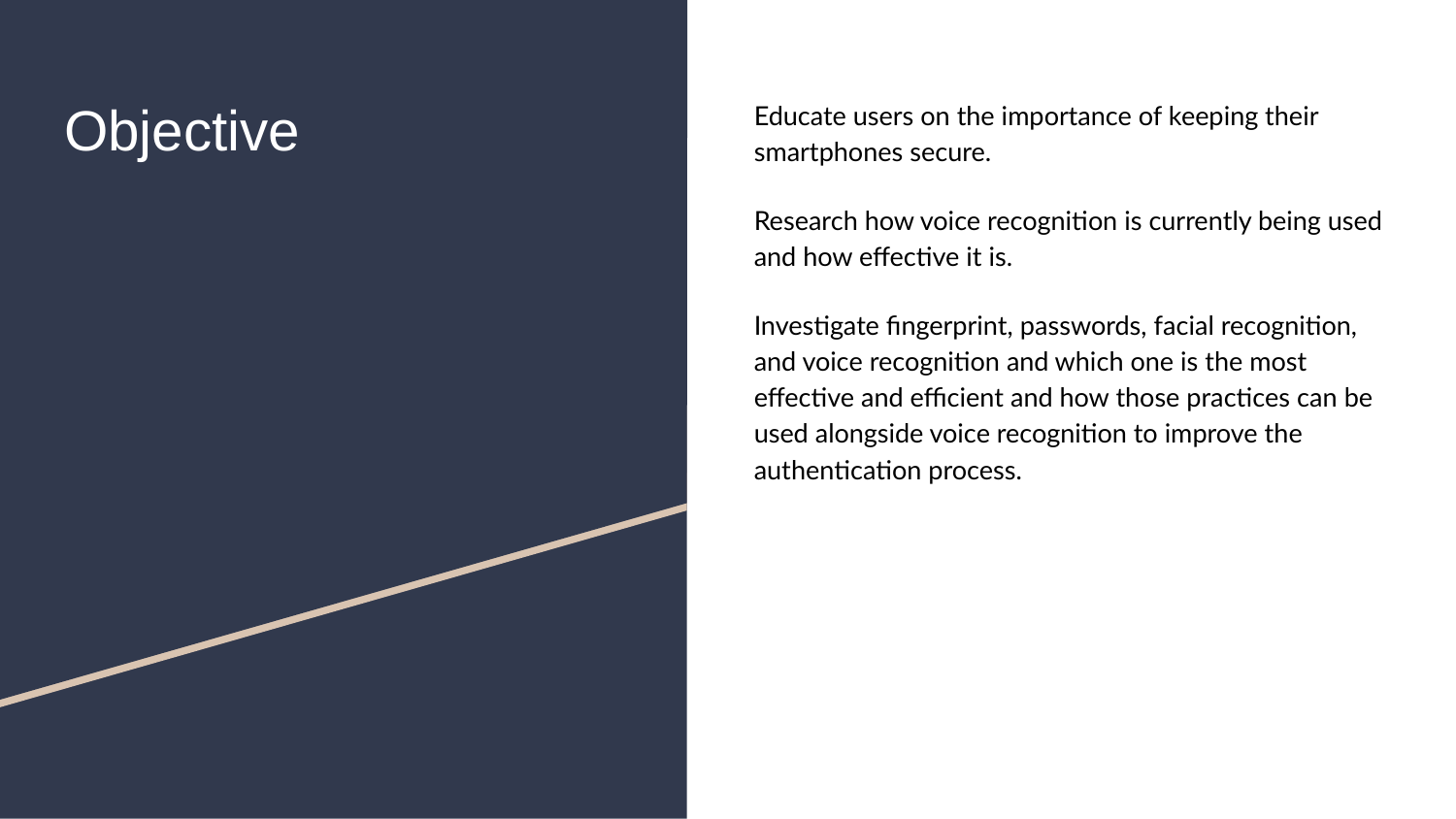

# Objective
Educate users on the importance of keeping their smartphones secure.
Research how voice recognition is currently being used and how effective it is.
Investigate fingerprint, passwords, facial recognition, and voice recognition and which one is the most effective and efficient and how those practices can be used alongside voice recognition to improve the authentication process.